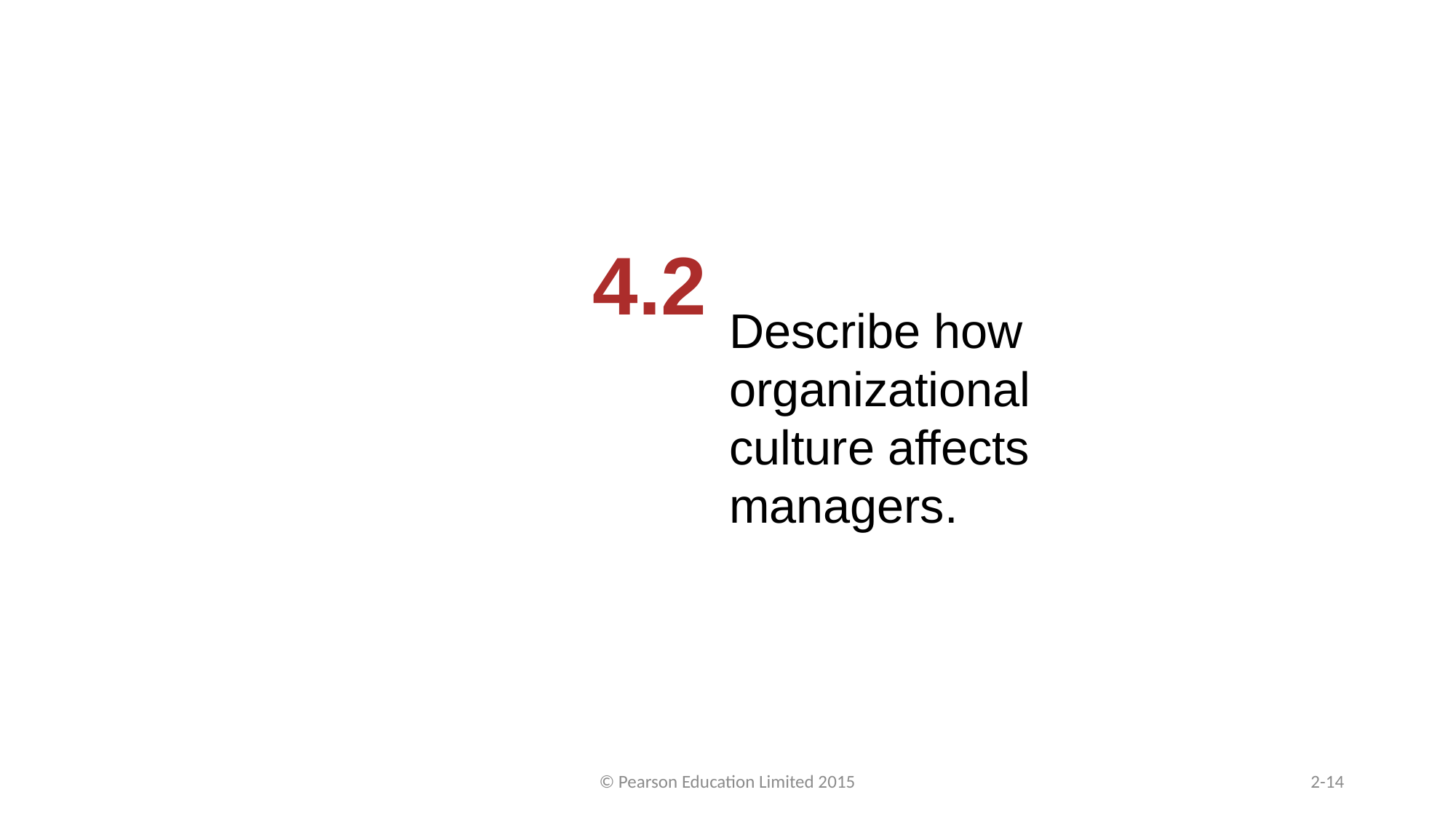

4.2
Describe how organizational culture affects managers.
© Pearson Education Limited 2015
2-14